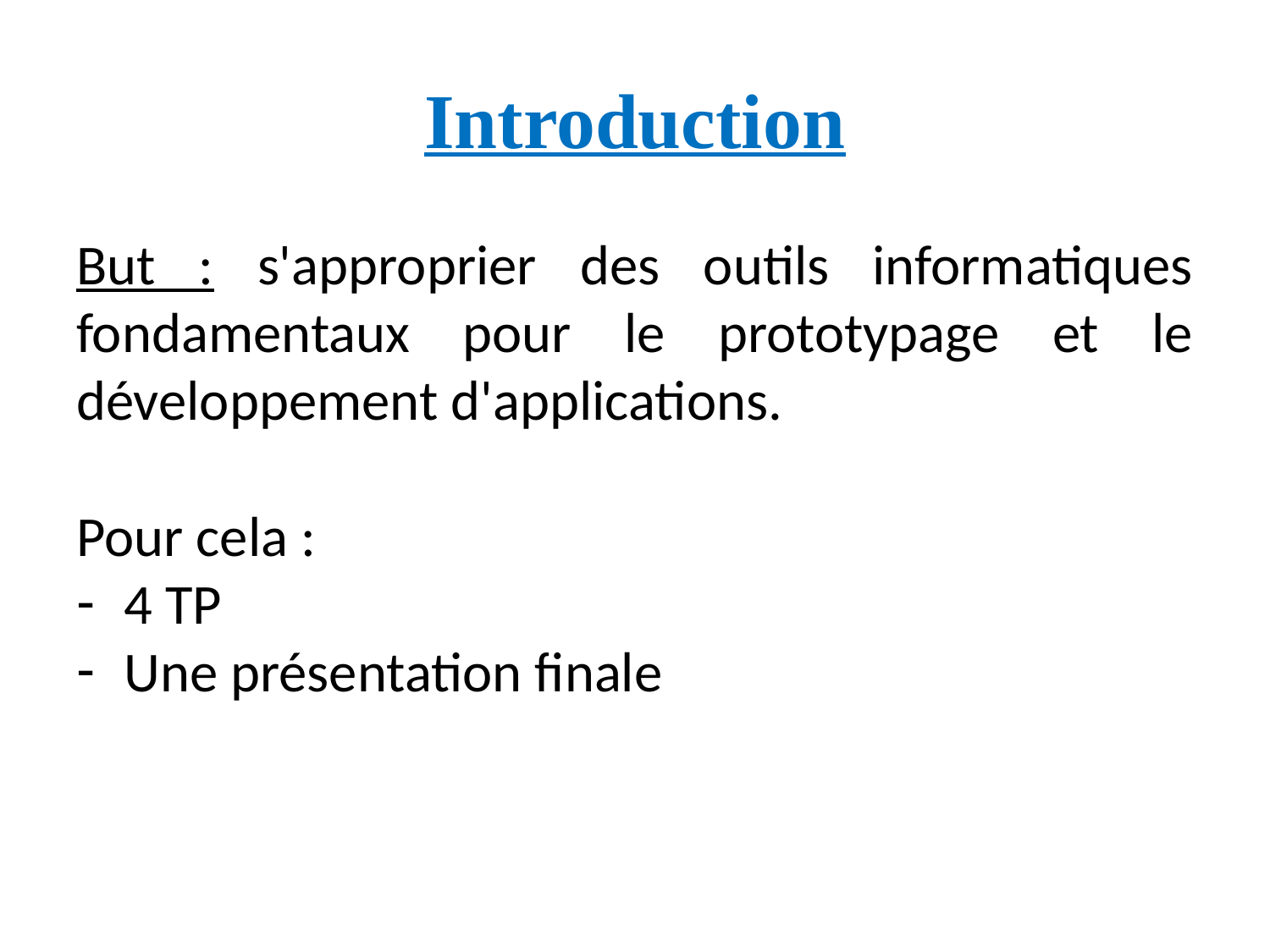

# Introduction
But : s'approprier des outils informatiques fondamentaux pour le prototypage et le développement d'applications.

Pour cela :
4 TP
Une présentation finale